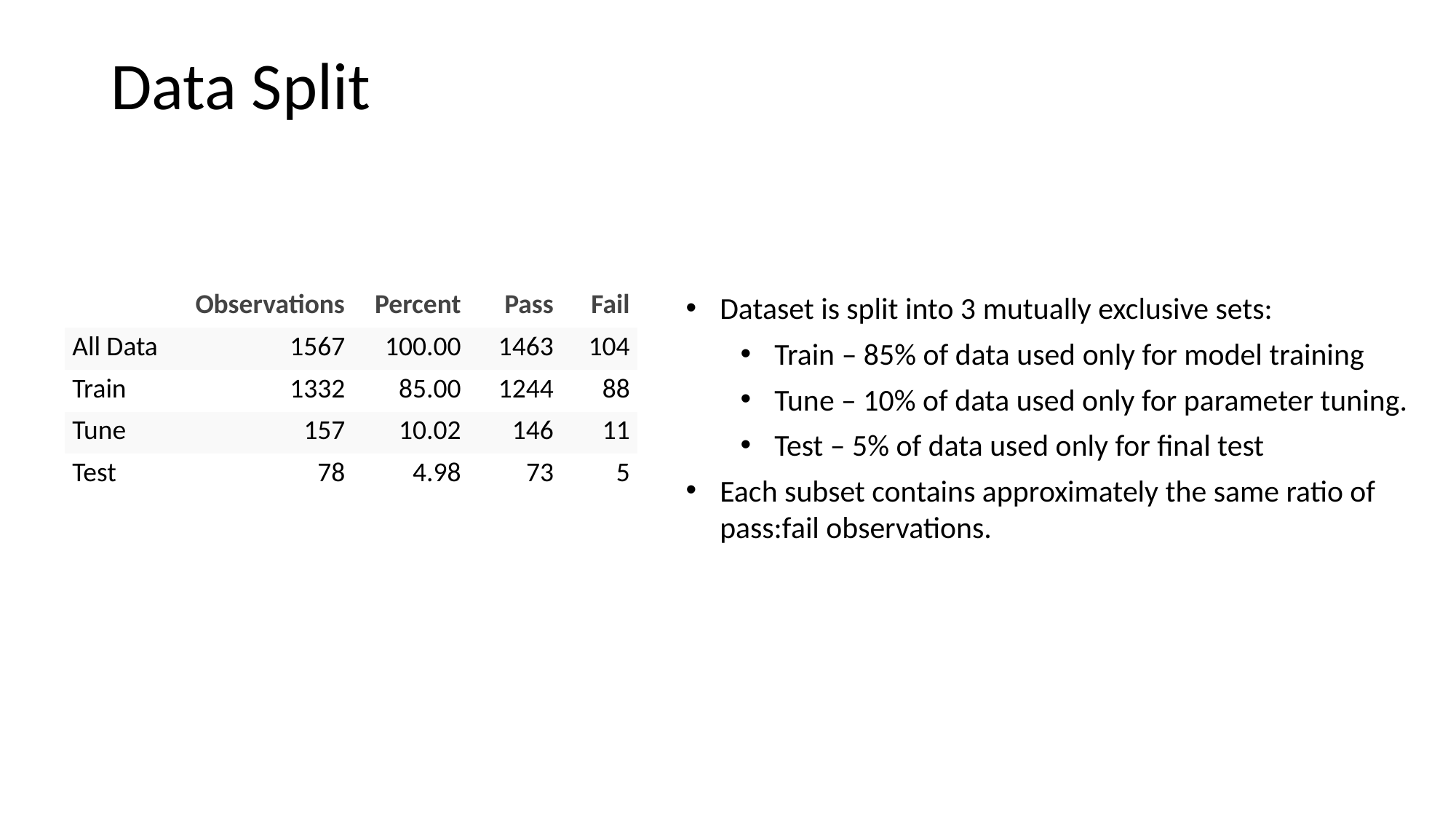

# Data Split
Dataset is split into 3 mutually exclusive sets:
Train – 85% of data used only for model training
Tune – 10% of data used only for parameter tuning.
Test – 5% of data used only for final test
Each subset contains approximately the same ratio of  pass:fail observations.
|  | Observations | Percent | Pass | Fail |
| --- | --- | --- | --- | --- |
| All Data | 1567 | 100.00 | 1463 | 104 |
| Train | 1332 | 85.00 | 1244 | 88 |
| Tune | 157 | 10.02 | 146 | 11 |
| Test | 78 | 4.98 | 73 | 5 |